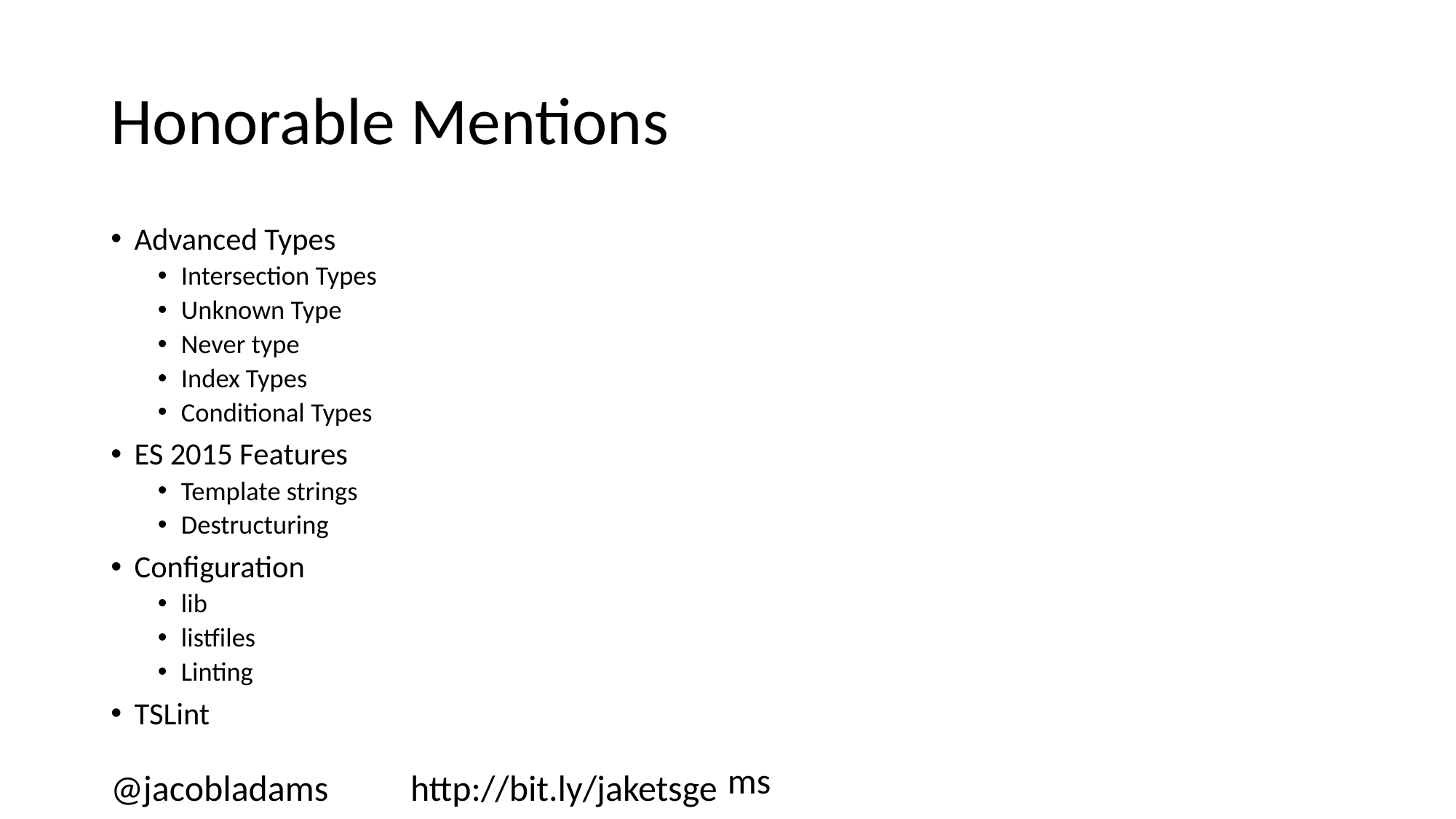

# Honorable Mentions
Advanced Types
Intersection Types
Unknown Type
Never type
Index Types
Conditional Types
ES 2015 Features
Template strings
Destructuring
Configuration
lib
listfiles
Linting
TSLint

@jacobladams          http://bit.ly/jaketsgems